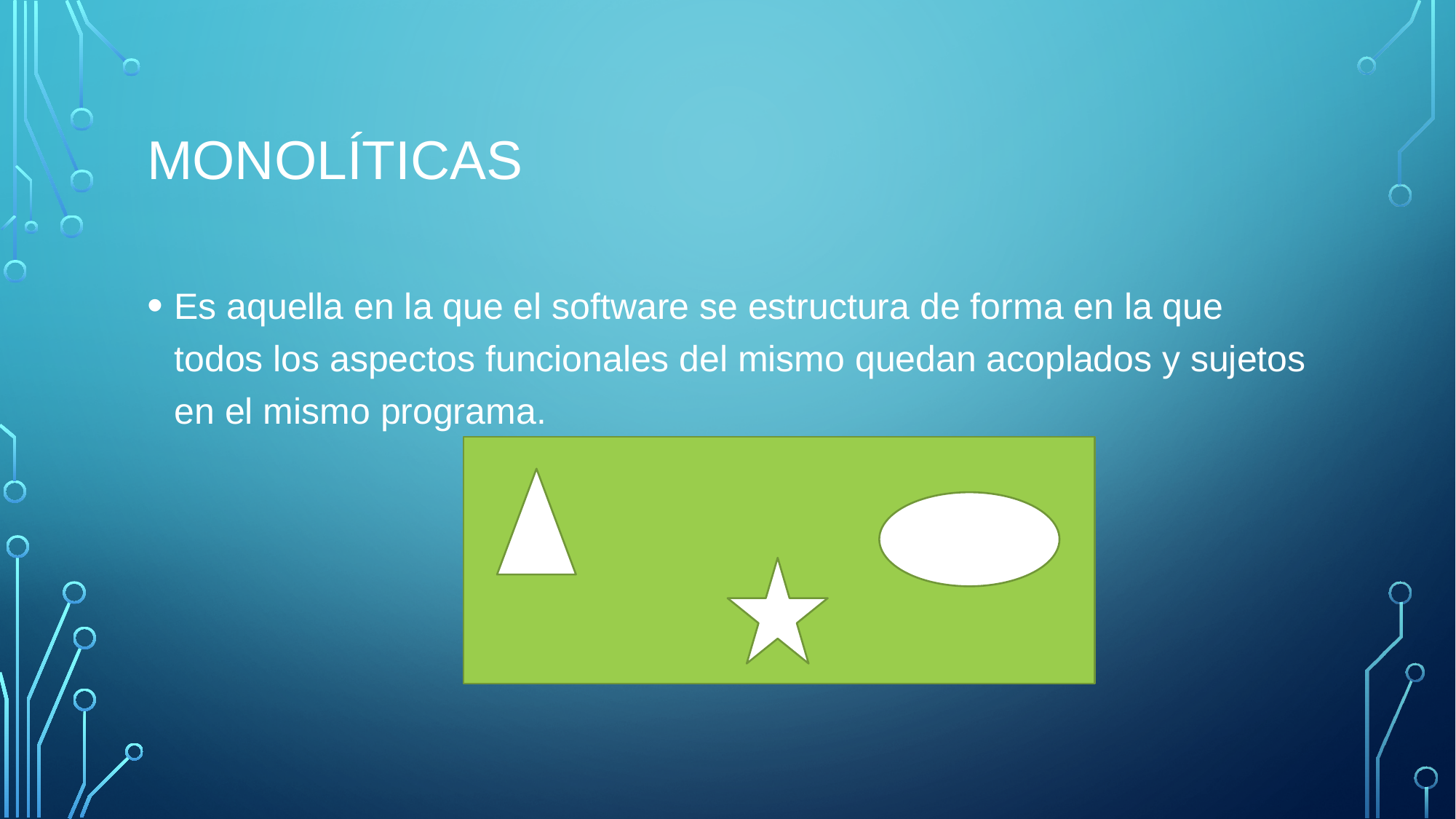

# monolíticas
Es aquella en la que el software se estructura de forma en la que todos los aspectos funcionales del mismo quedan acoplados y sujetos en el mismo programa.